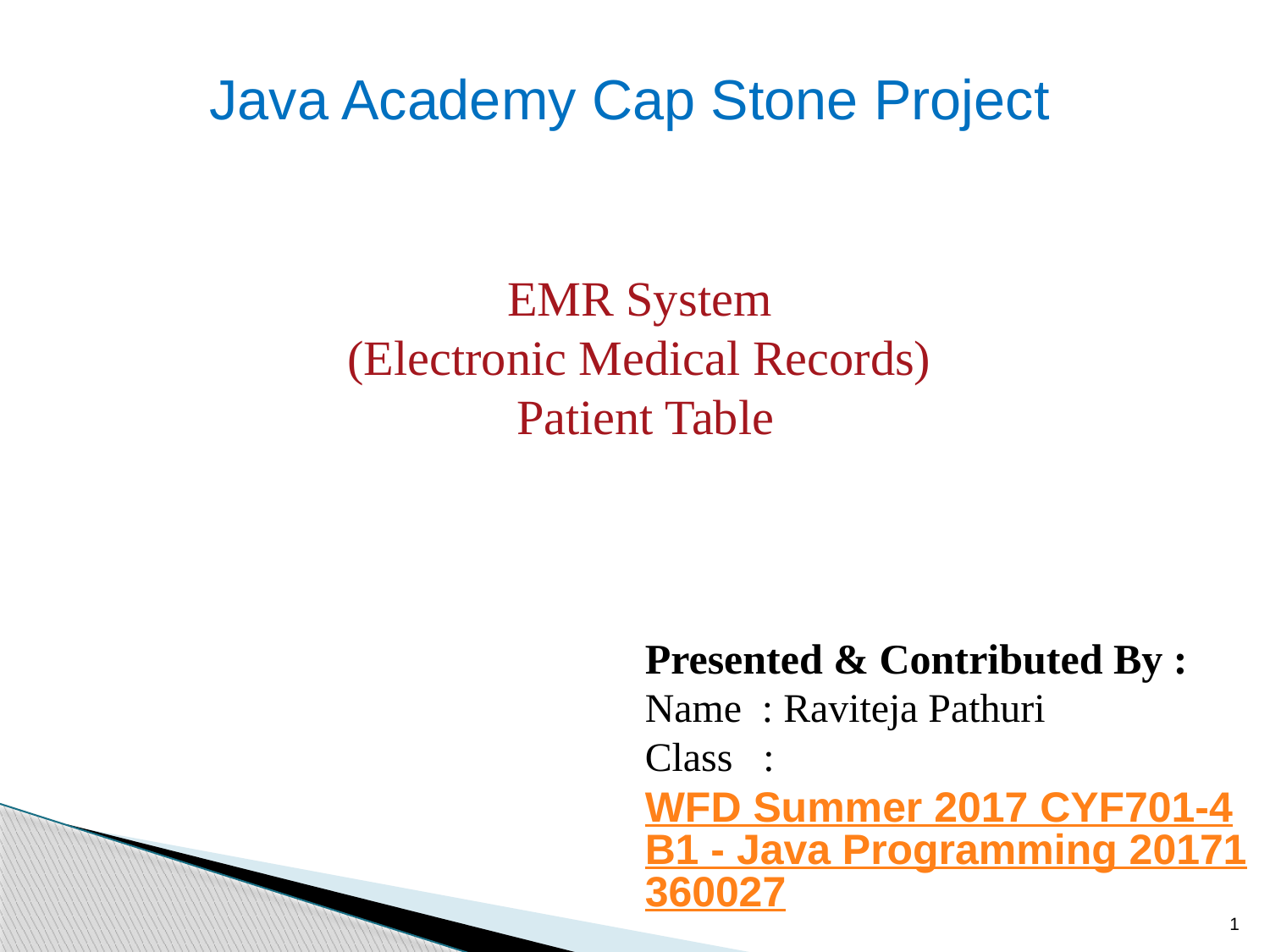

Java Academy Cap Stone Project

EMR System
(Electronic Medical Records)
Patient Table
Presented & Contributed By :
Name  : Raviteja Pathuri
Class   : WFD Summer 2017 CYF701-4B1 - Java Programming 20171360027
1